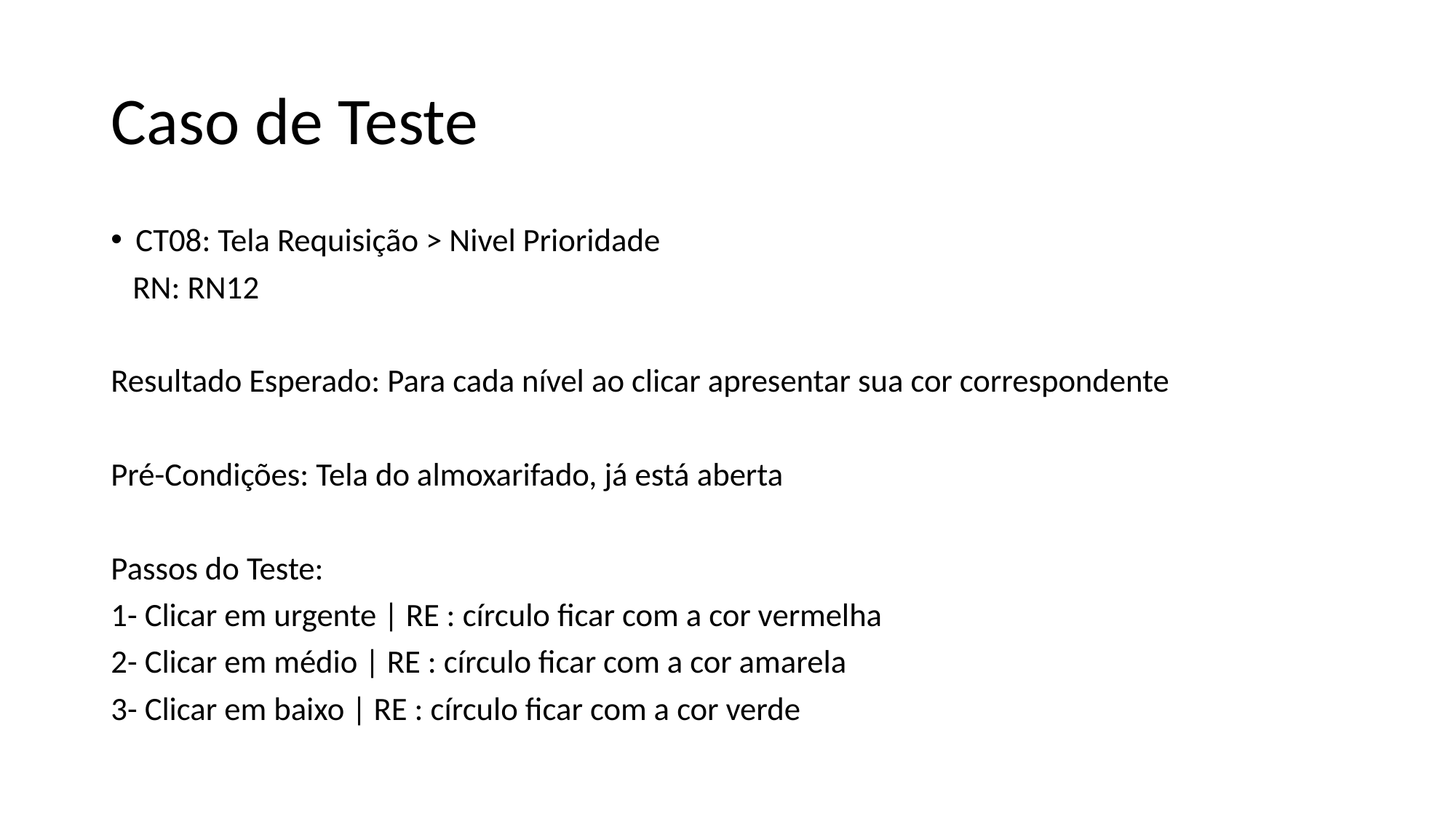

# Caso de Teste
CT08: Tela Requisição > Nivel Prioridade
   RN: RN12

Resultado Esperado: Para cada nível ao clicar apresentar sua cor correspondente

Pré-Condições: Tela do almoxarifado, já está aberta

Passos do Teste:
1- Clicar em urgente | RE : círculo ficar com a cor vermelha
2- Clicar em médio | RE : círculo ficar com a cor amarela
3- Clicar em baixo | RE : círculo ficar com a cor verde